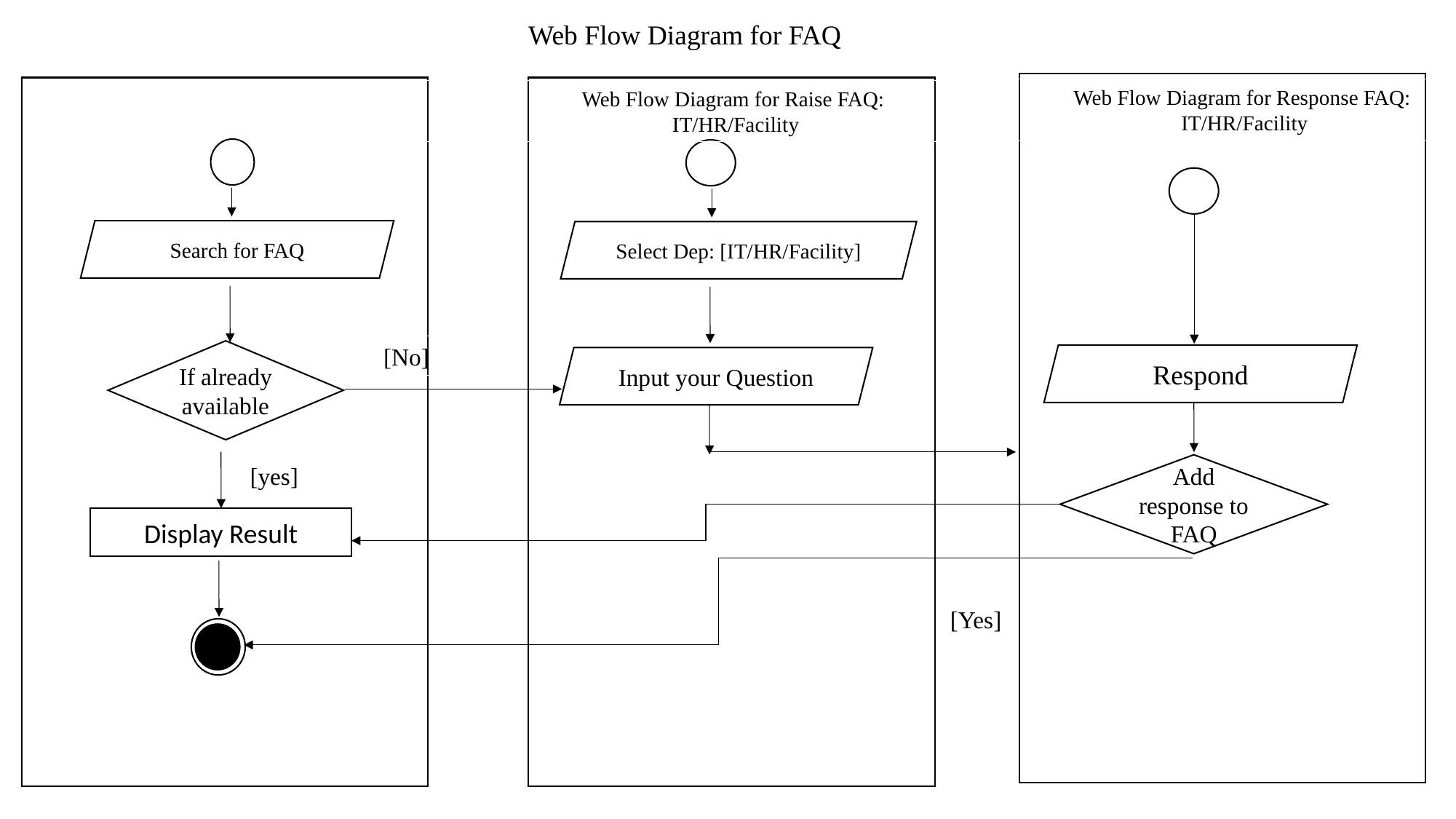

Web Flow Diagram for FAQ

Web Flow Diagram for Response FAQ:
 IT/HR/Facility
Web Flow Diagram for Raise FAQ:
 IT/HR/Facility

Search for FAQ
Select Dep: [IT/HR/Facility]
[No]
If already available
Respond

Input your Question

Add response to FAQ
[yes]
Display Result
[Yes]